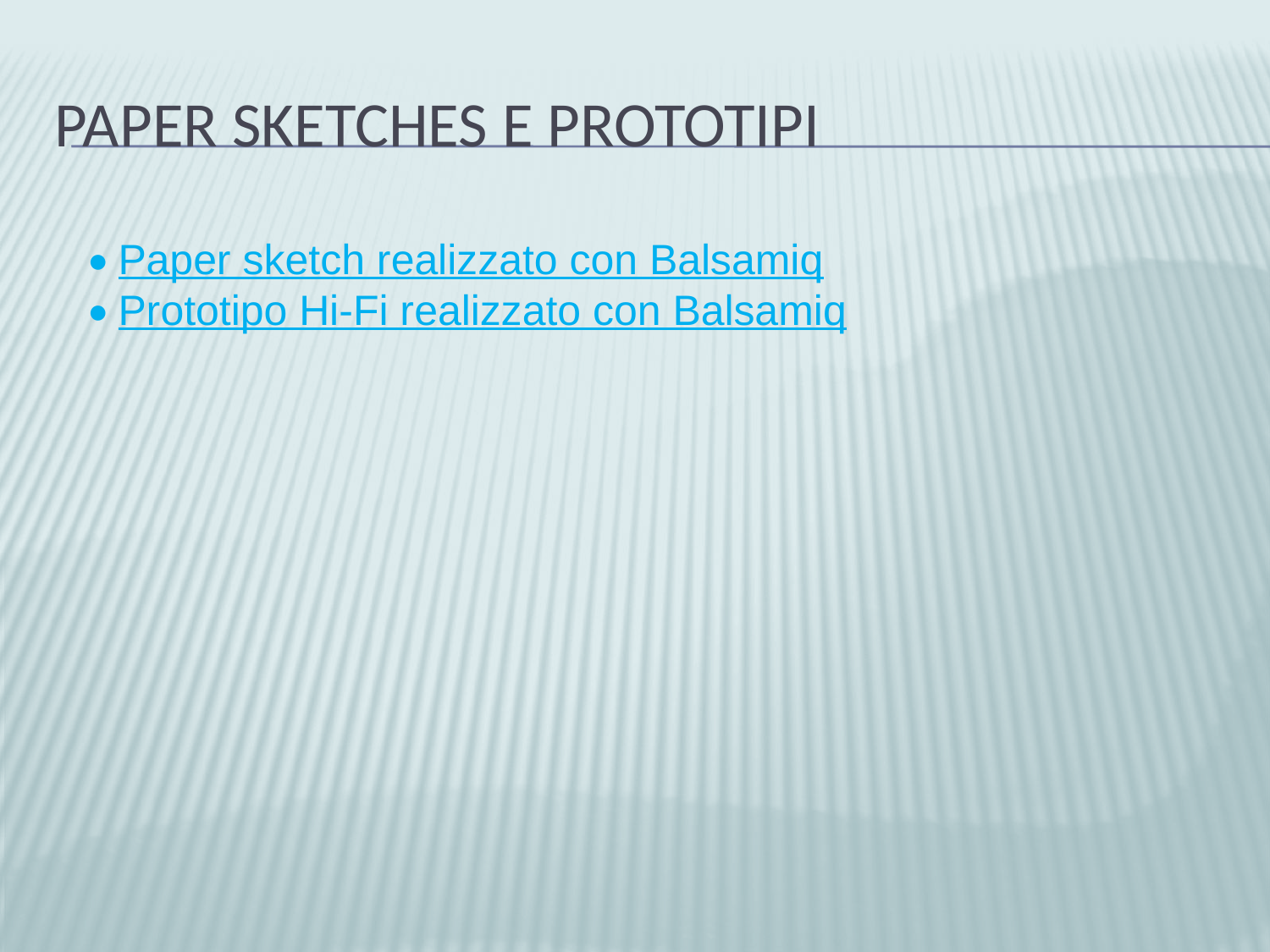

# paper sketches e prototipi
• Paper sketch realizzato con Balsamiq
• Prototipo Hi-Fi realizzato con Balsamiq